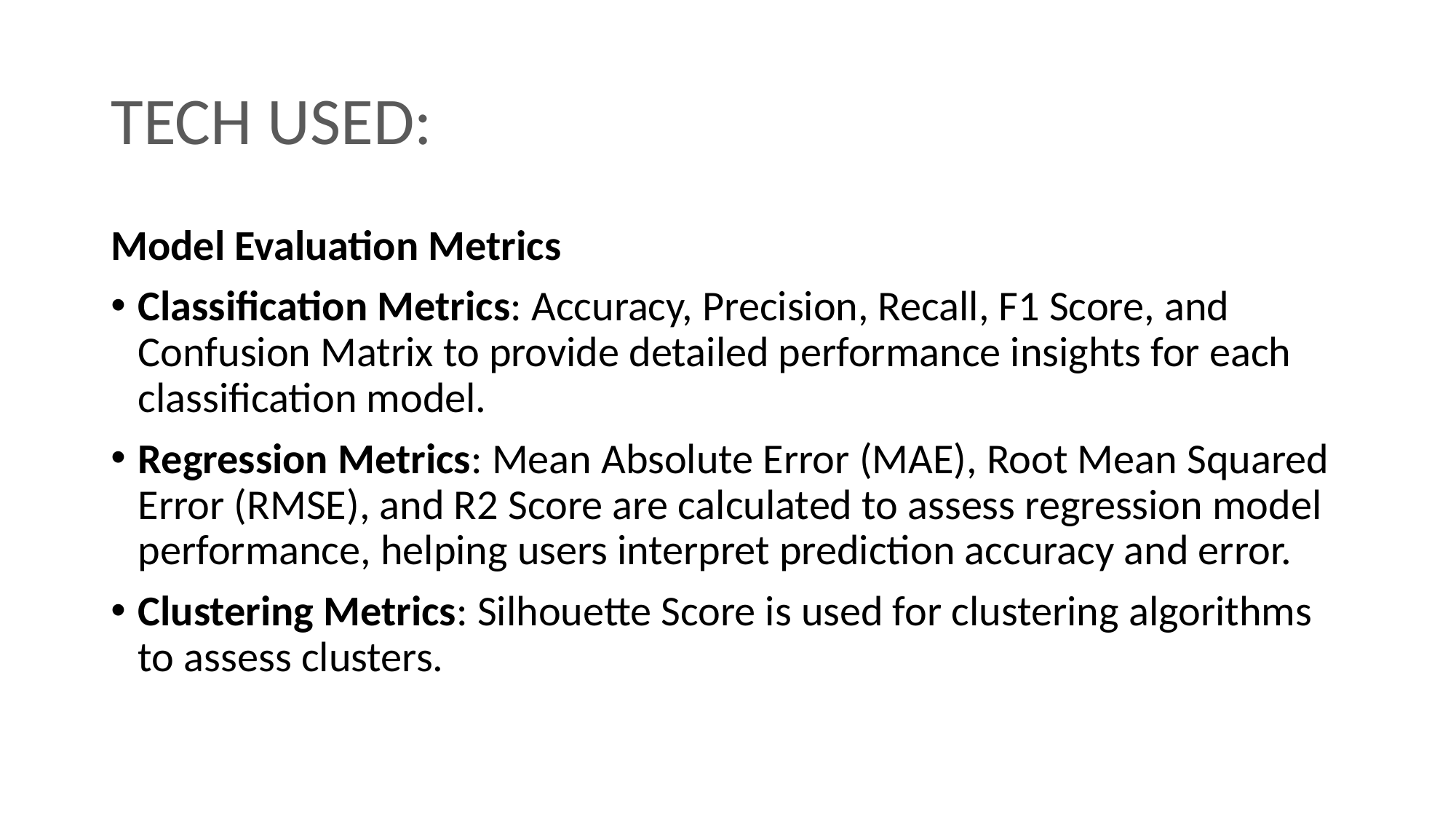

# TECH USED:
Model Evaluation Metrics
Classification Metrics: Accuracy, Precision, Recall, F1 Score, and Confusion Matrix to provide detailed performance insights for each classification model.
Regression Metrics: Mean Absolute Error (MAE), Root Mean Squared Error (RMSE), and R2 Score are calculated to assess regression model performance, helping users interpret prediction accuracy and error.
Clustering Metrics: Silhouette Score is used for clustering algorithms to assess clusters.